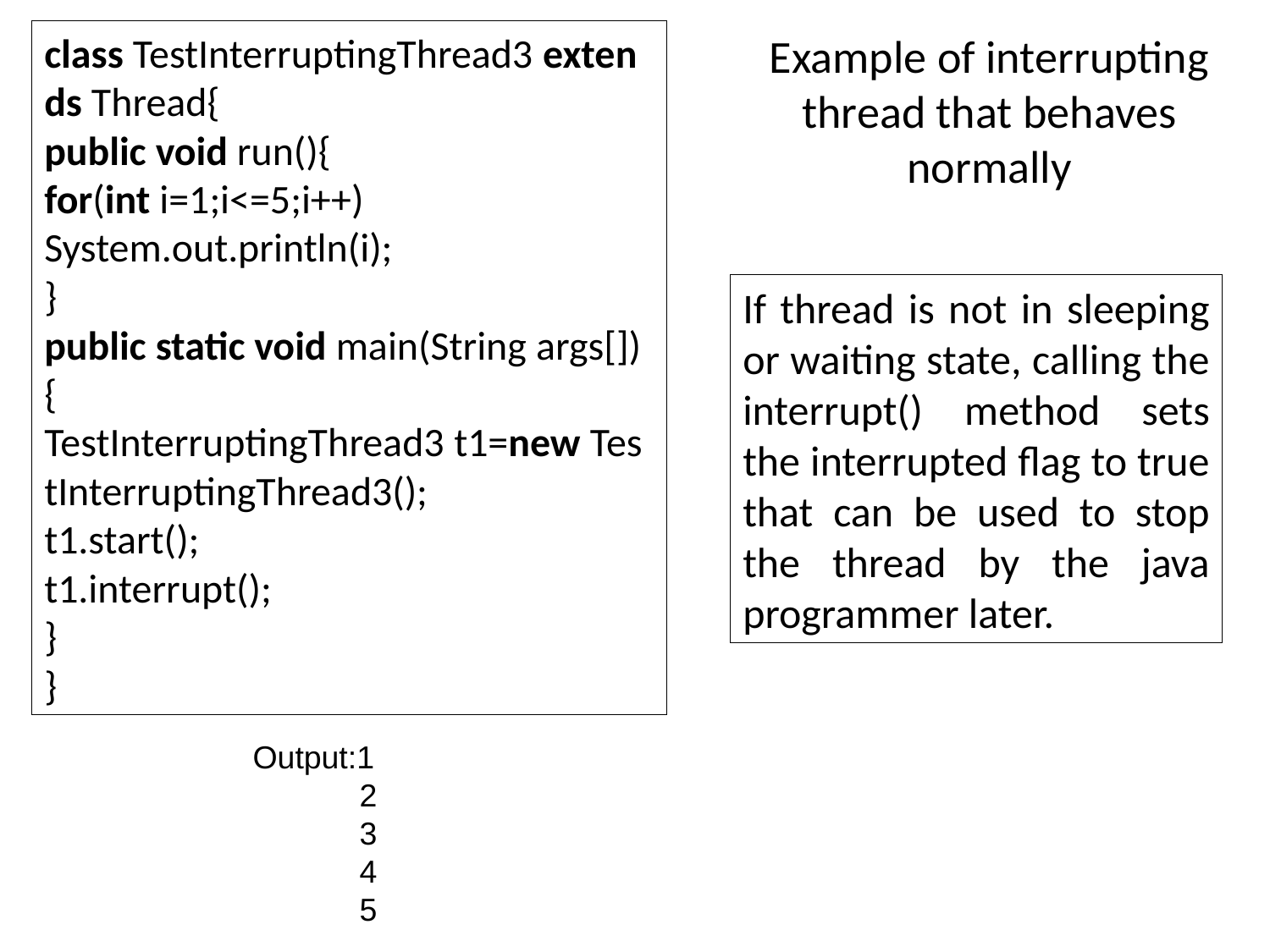

class TestInterruptingThread3 extends Thread{
public void run(){
for(int i=1;i<=5;i++)
System.out.println(i);
}
public static void main(String args[]){
TestInterruptingThread3 t1=new TestInterruptingThread3();
t1.start();
t1.interrupt();
}
}
Example of interrupting thread that behaves normally
If thread is not in sleeping or waiting state, calling the interrupt() method sets the interrupted flag to true that can be used to stop the thread by the java programmer later.
Output:1
            2
            3
            4
            5